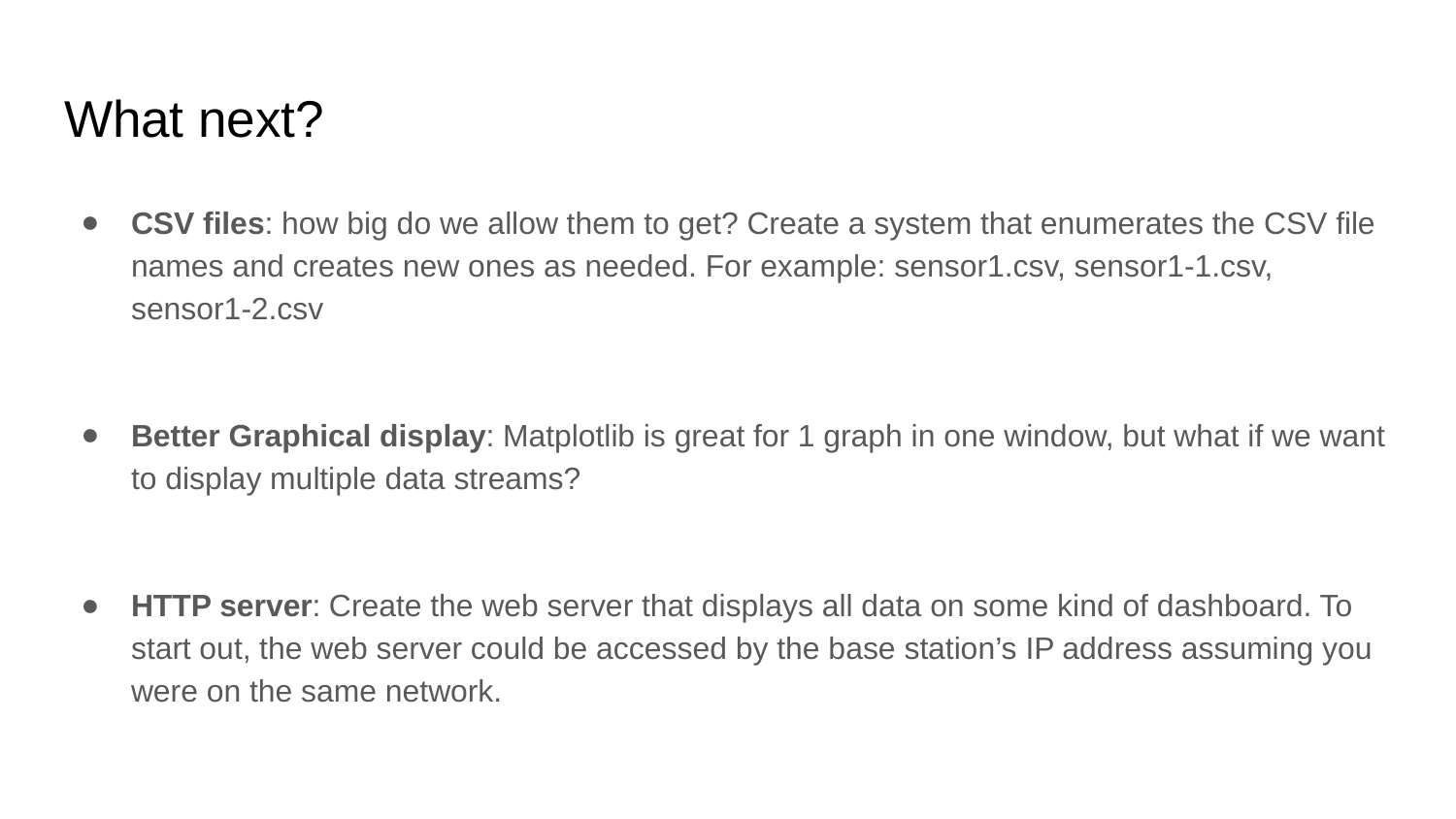

# What next?
CSV files: how big do we allow them to get? Create a system that enumerates the CSV file names and creates new ones as needed. For example: sensor1.csv, sensor1-1.csv, sensor1-2.csv

Better Graphical display: Matplotlib is great for 1 graph in one window, but what if we want to display multiple data streams?

HTTP server: Create the web server that displays all data on some kind of dashboard. To start out, the web server could be accessed by the base station’s IP address assuming you were on the same network.